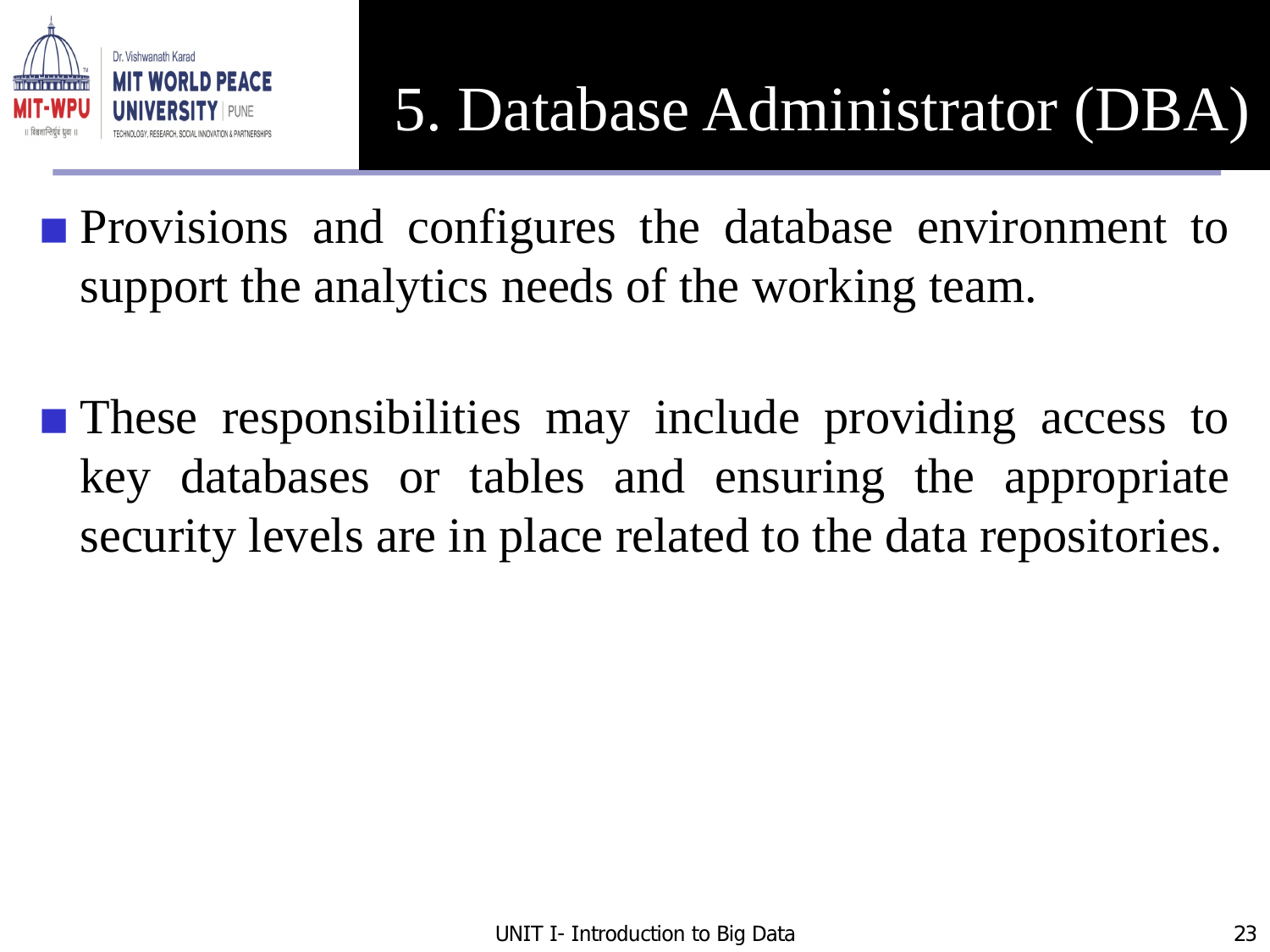

# 5. Database Administrator (DBA)
Provisions and configures the database environment to support the analytics needs of the working team.

These responsibilities may include providing access to key databases or tables and ensuring the appropriate security levels are in place related to the data repositories.

UNIT I- Introduction to Big Data
23